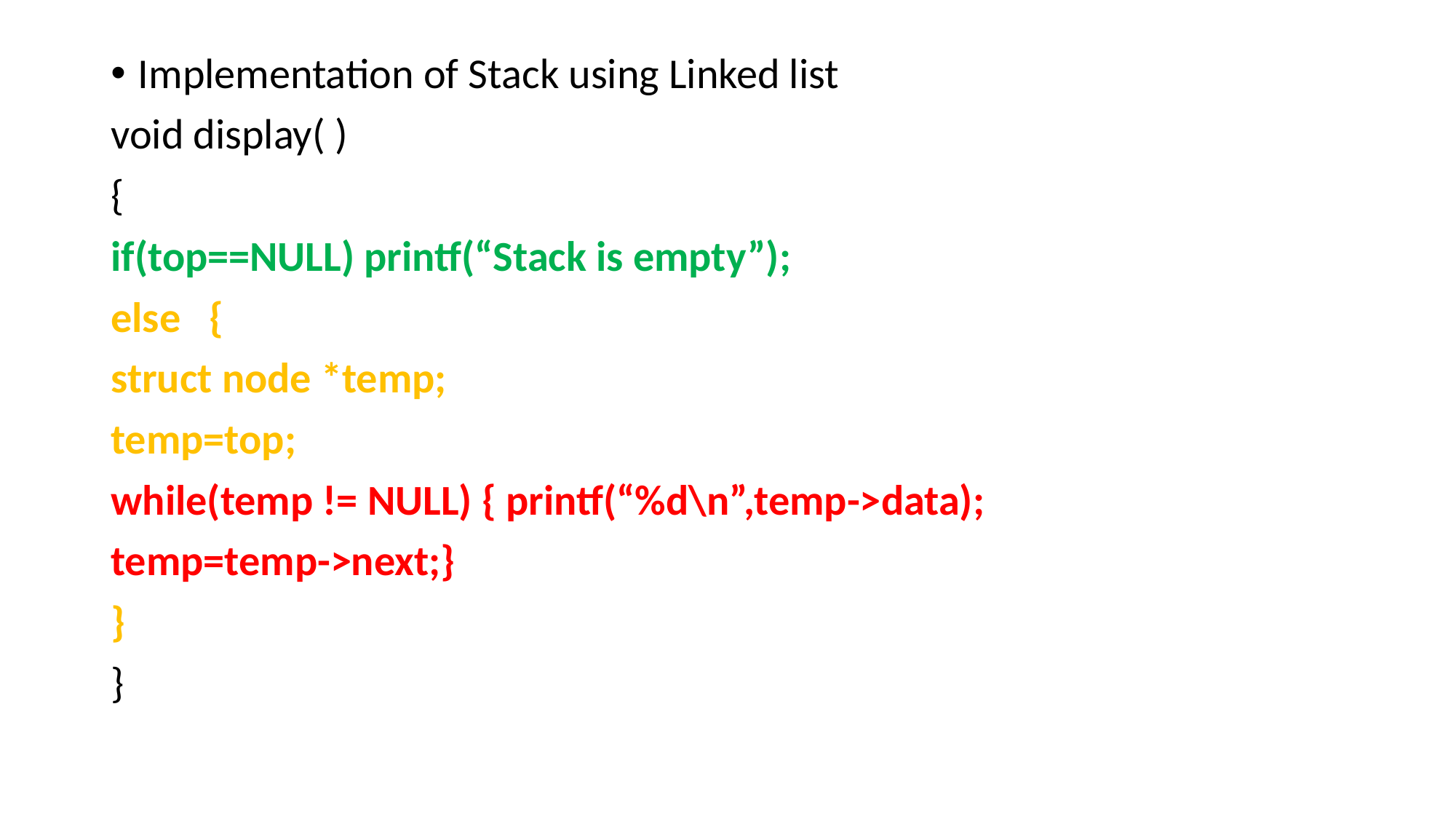

Implementation of Stack using Linked list
void display( )
{
if(top==NULL) printf(“Stack is empty”);
else   {
struct node *temp;
temp=top;
while(temp != NULL) { printf(“%d\n”,temp->data);
temp=temp->next;}
}
}